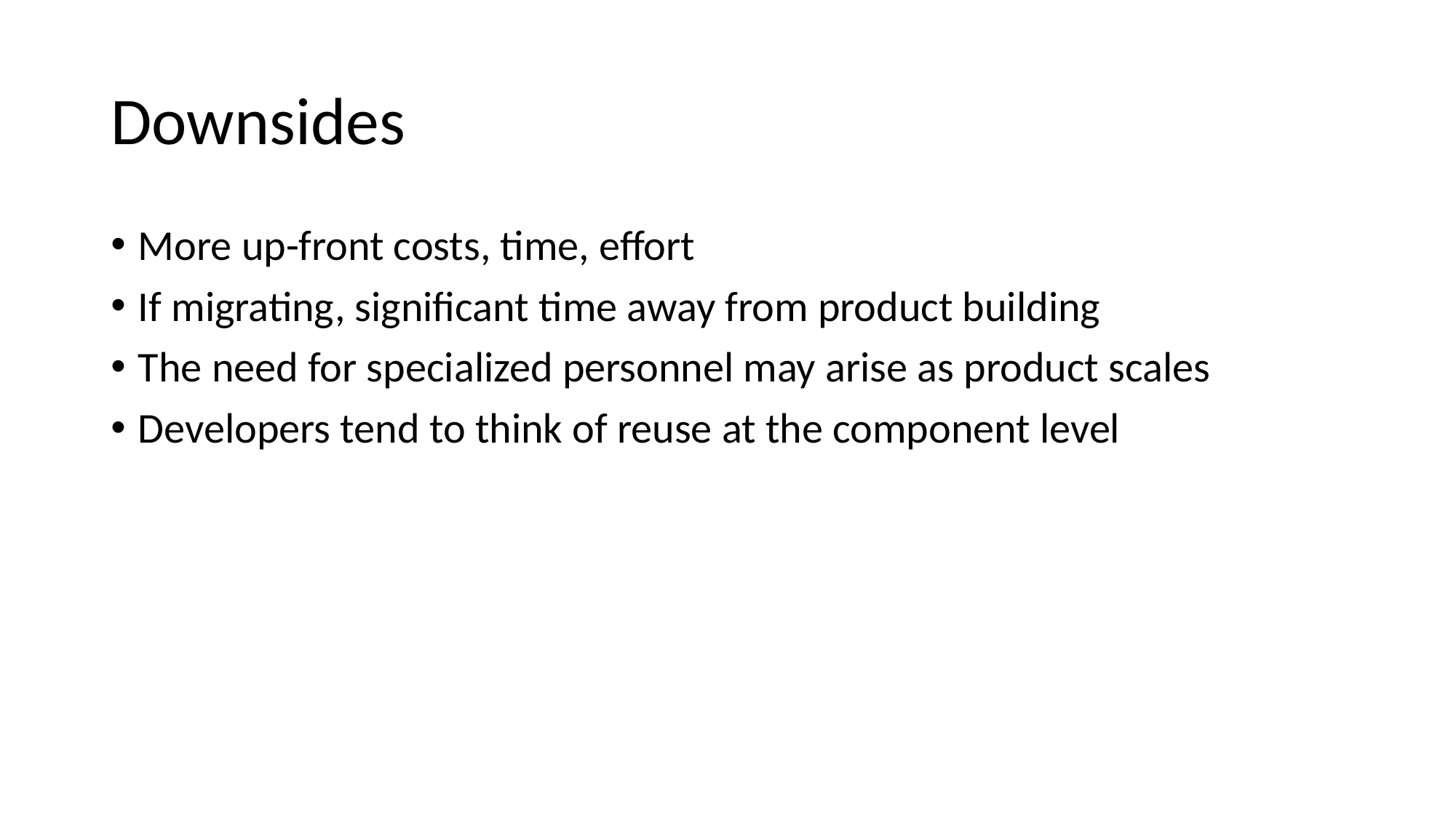

# Downsides
More up-front costs, time, effort
If migrating, significant time away from product building
The need for specialized personnel may arise as product scales
Developers tend to think of reuse at the component level